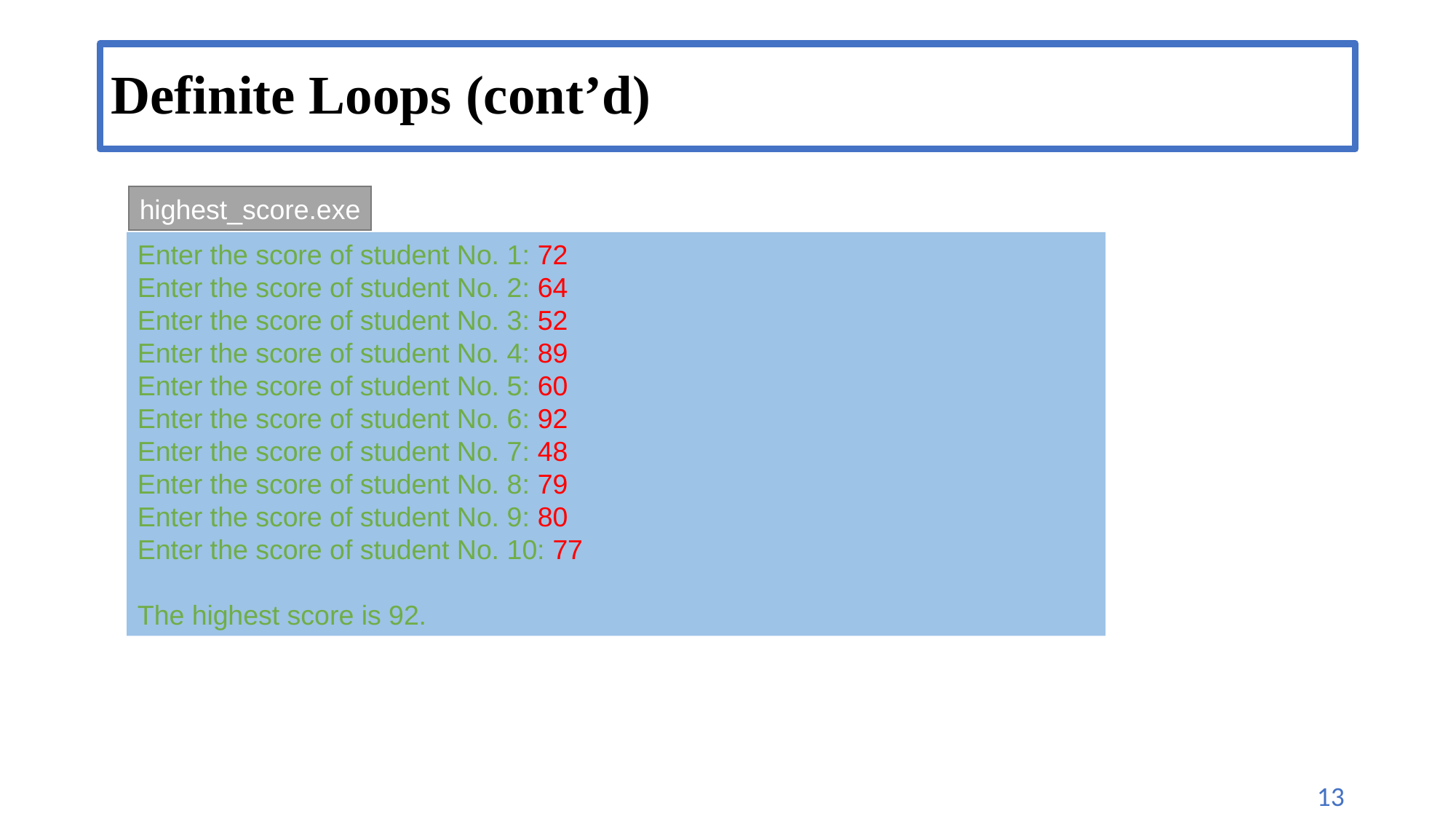

# Definite Loops (cont’d)
highest_score.exe
Enter the score of student No. 1: 72
Enter the score of student No. 2: 64
Enter the score of student No. 3: 52
Enter the score of student No. 4: 89
Enter the score of student No. 5: 60
Enter the score of student No. 6: 92
Enter the score of student No. 7: 48
Enter the score of student No. 8: 79
Enter the score of student No. 9: 80
Enter the score of student No. 10: 77

The highest score is 92.